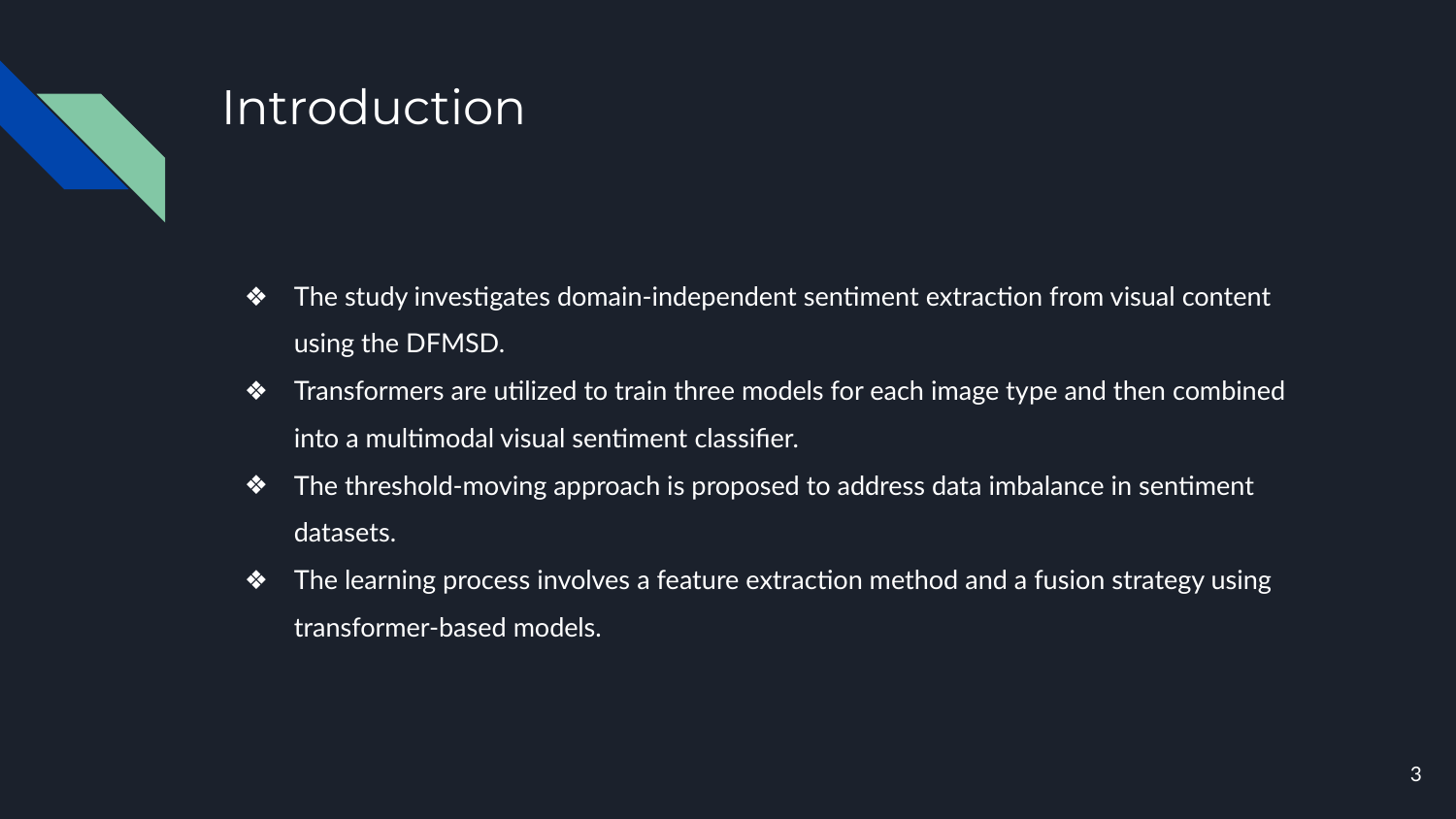

# Introduction
The study investigates domain-independent sentiment extraction from visual content using the DFMSD.
Transformers are utilized to train three models for each image type and then combined into a multimodal visual sentiment classifier.
The threshold-moving approach is proposed to address data imbalance in sentiment datasets.
The learning process involves a feature extraction method and a fusion strategy using transformer-based models.
3